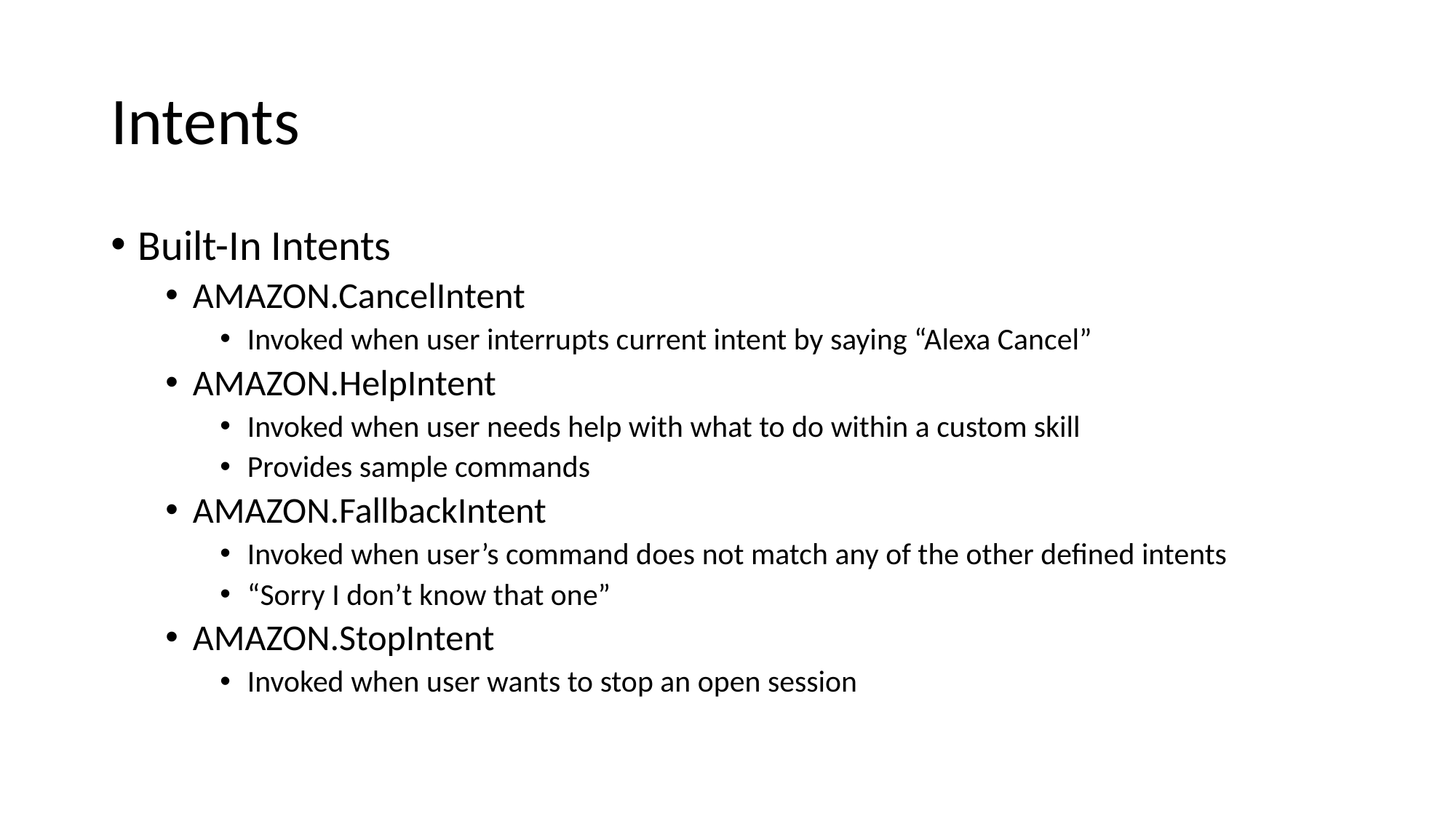

# Intents
Built-In Intents
AMAZON.CancelIntent
Invoked when user interrupts current intent by saying “Alexa Cancel”
AMAZON.HelpIntent
Invoked when user needs help with what to do within a custom skill
Provides sample commands
AMAZON.FallbackIntent
Invoked when user’s command does not match any of the other defined intents
“Sorry I don’t know that one”
AMAZON.StopIntent
Invoked when user wants to stop an open session